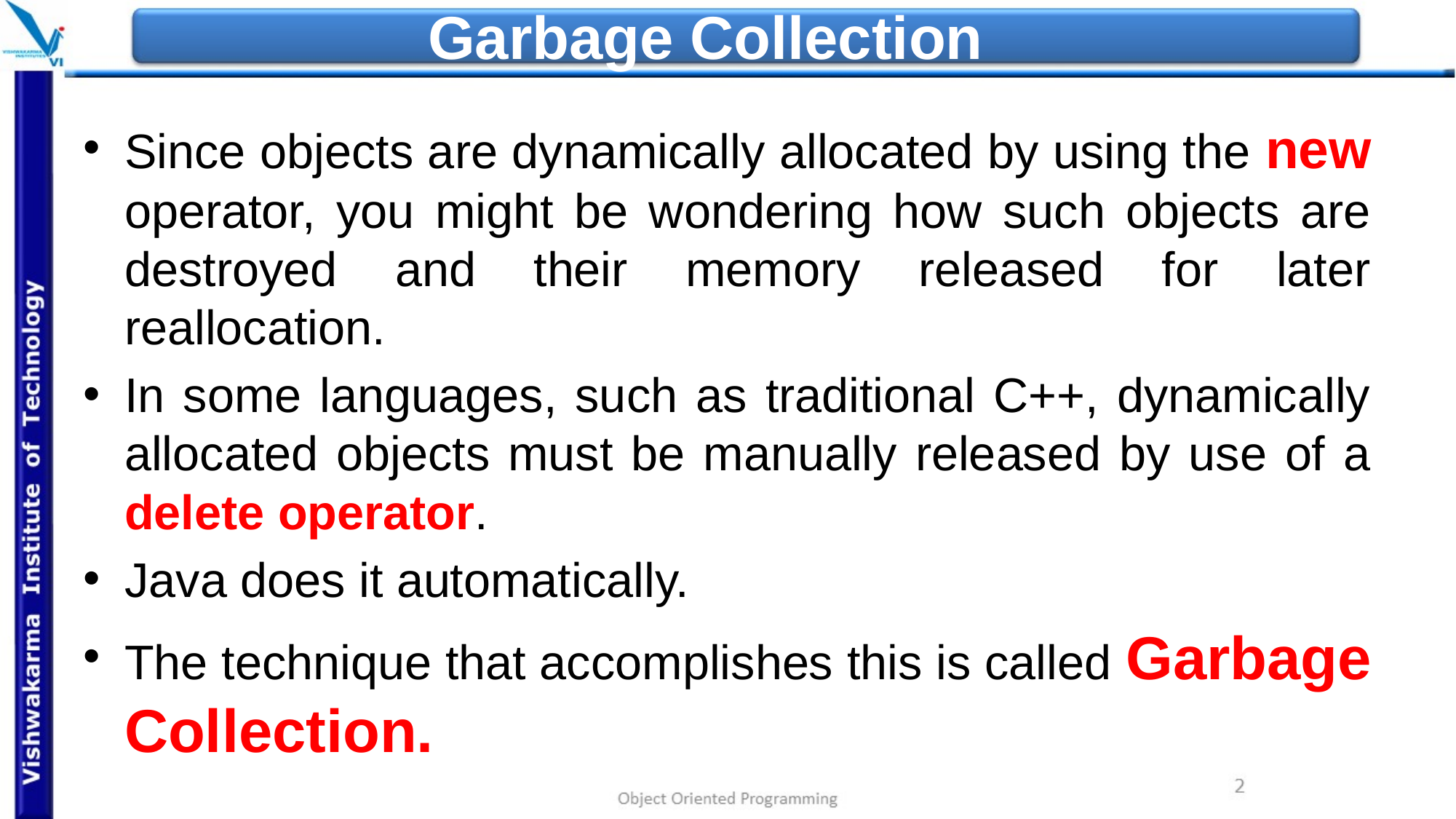

# Garbage Collection
Since objects are dynamically allocated by using the new operator, you might be wondering how such objects are destroyed and their memory released for later reallocation.
In some languages, such as traditional C++, dynamically allocated objects must be manually released by use of a delete operator.
Java does it automatically.
The technique that accomplishes this is called Garbage Collection.